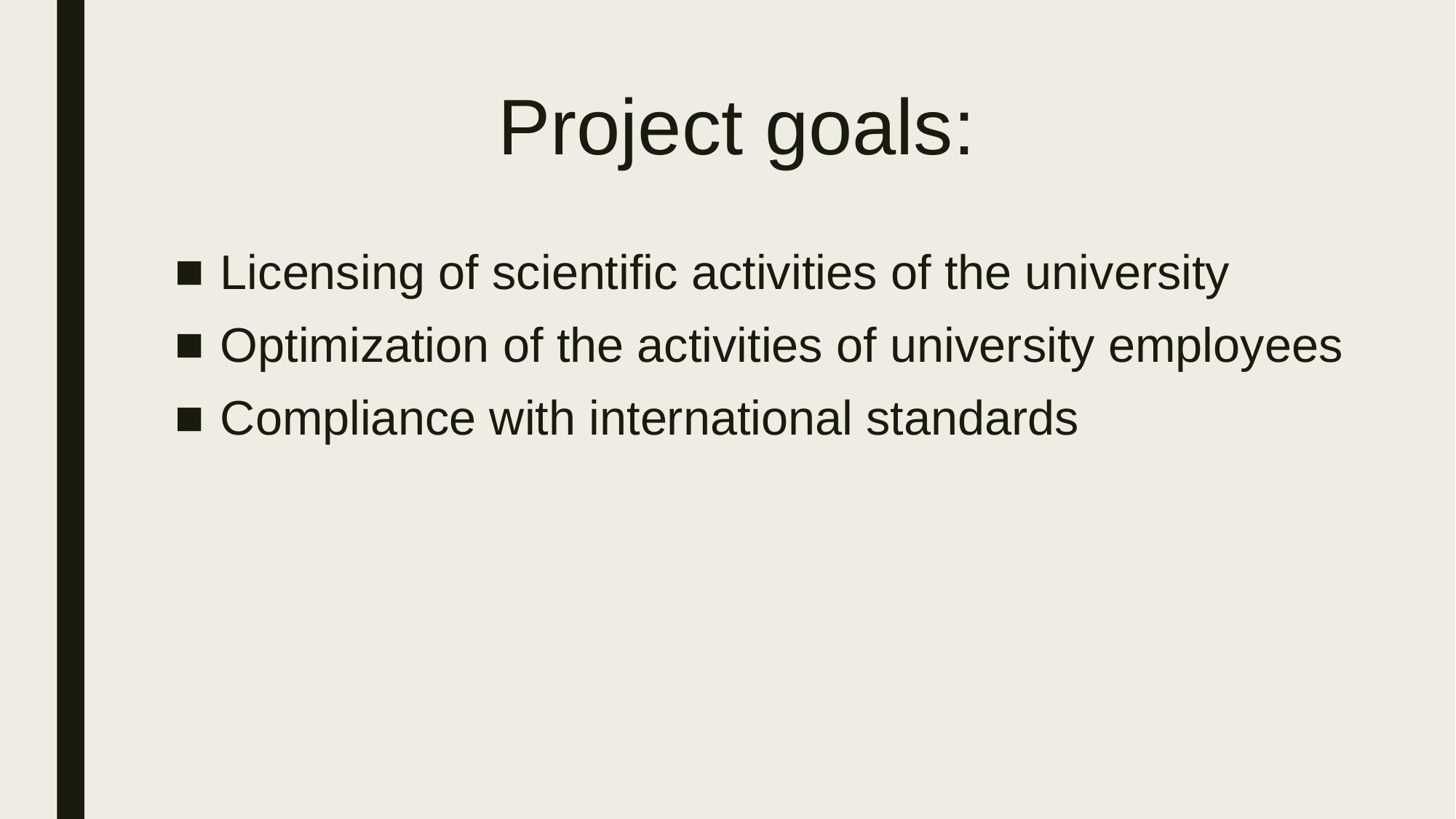

# Project goals:
Licensing of scientific activities of the university
Optimization of the activities of university employees
Compliance with international standards